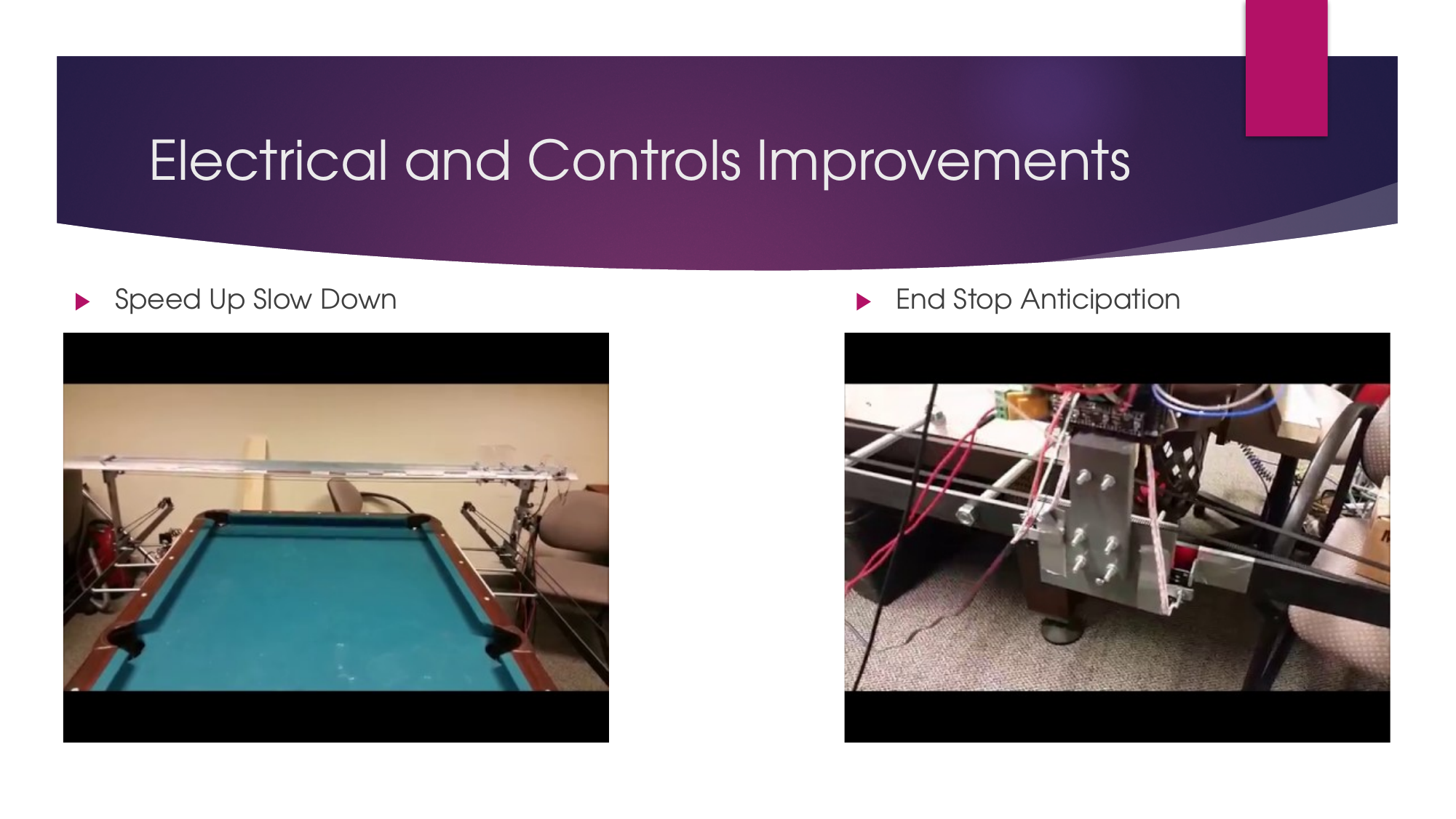

# Electrical and Controls Improvements
Speed Up Slow Down
End Stop Anticipation